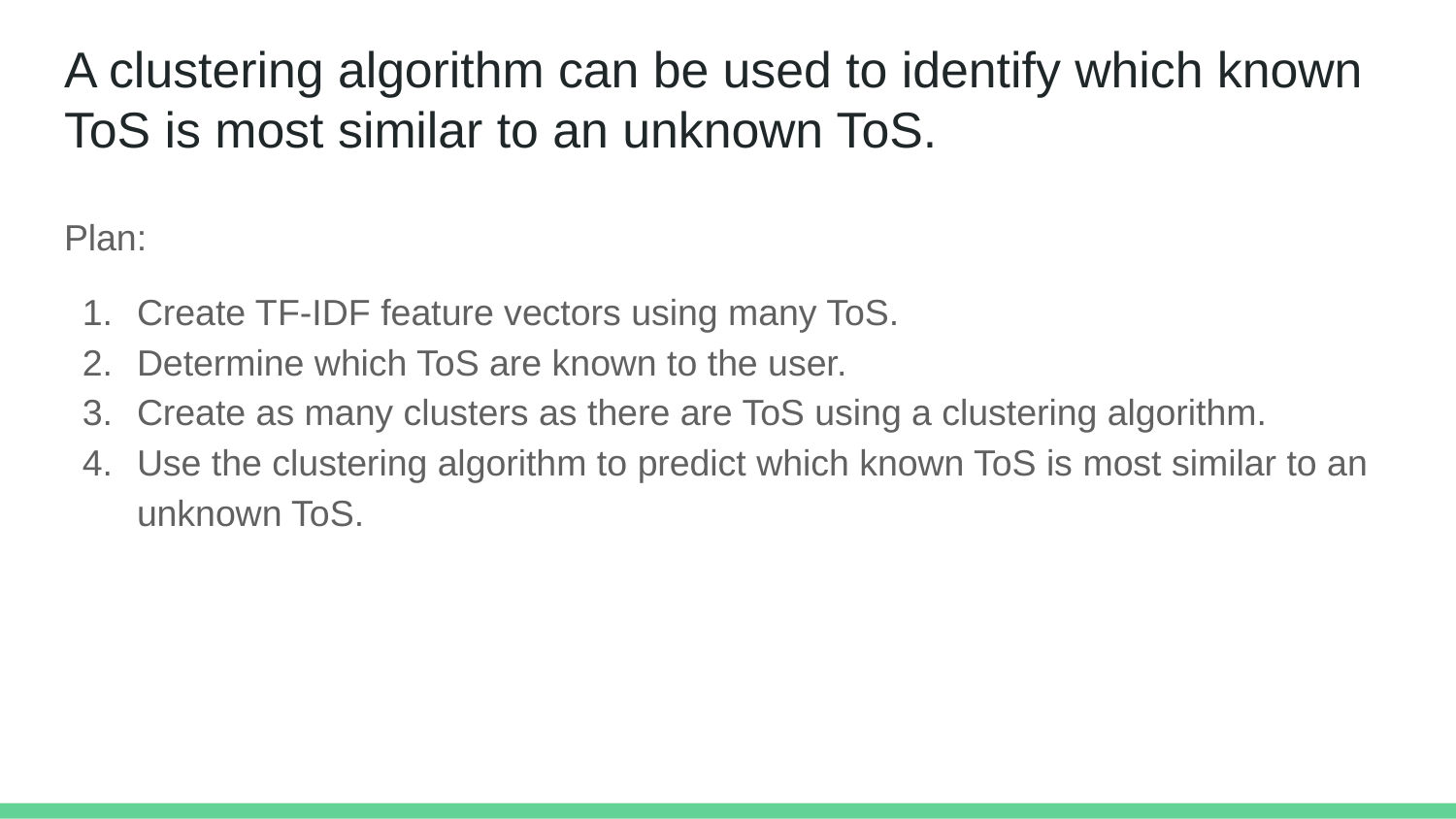

# A clustering algorithm can be used to identify which known ToS is most similar to an unknown ToS.
Plan:
Create TF-IDF feature vectors using many ToS.
Determine which ToS are known to the user.
Create as many clusters as there are ToS using a clustering algorithm.
Use the clustering algorithm to predict which known ToS is most similar to an unknown ToS.